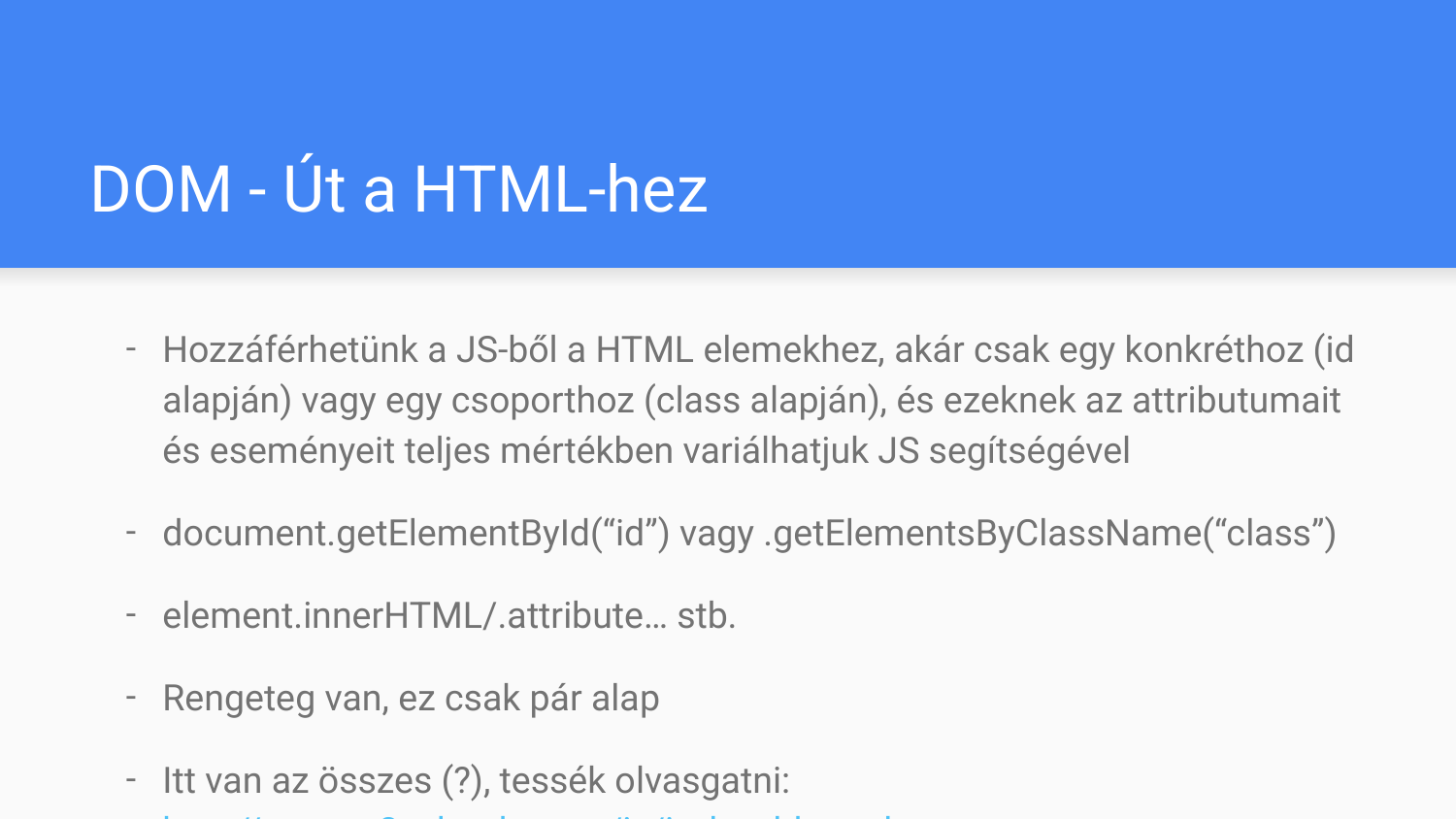

# DOM - Út a HTML-hez
Hozzáférhetünk a JS-ből a HTML elemekhez, akár csak egy konkréthoz (id alapján) vagy egy csoporthoz (class alapján), és ezeknek az attributumait és eseményeit teljes mértékben variálhatjuk JS segítségével
document.getElementById(“id”) vagy .getElementsByClassName(“class”)
element.innerHTML/.attribute… stb.
Rengeteg van, ez csak pár alap
Itt van az összes (?), tessék olvasgatni: http://www.w3schools.com/js/js_htmldom_document.asp
Megjegyzés: DOM manipulációt is tartalmazza a Bootstrap